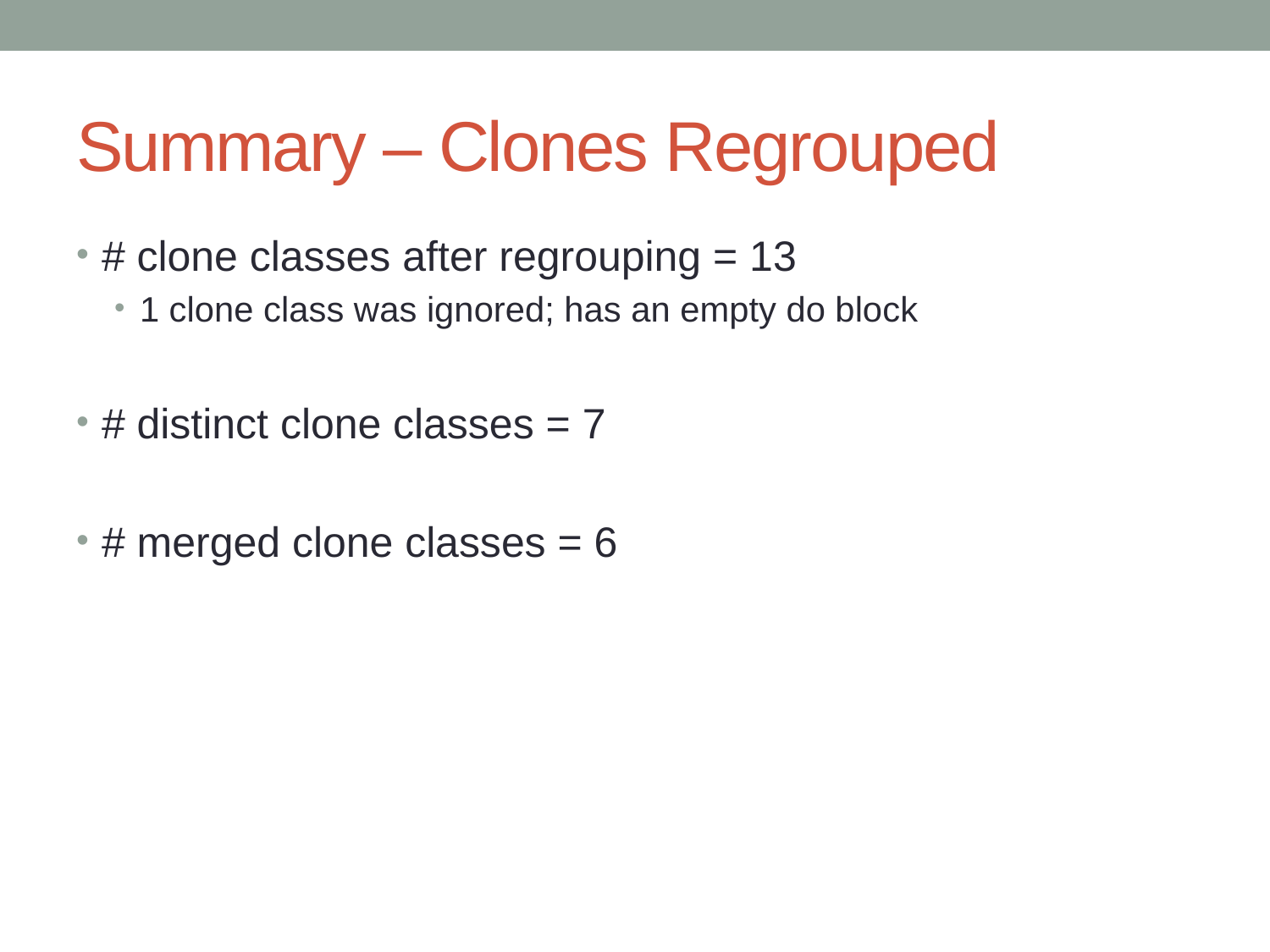

# Summary – Clones Regrouped
# clone classes after regrouping = 13
1 clone class was ignored; has an empty do block

# distinct clone classes = 7

# merged clone classes = 6